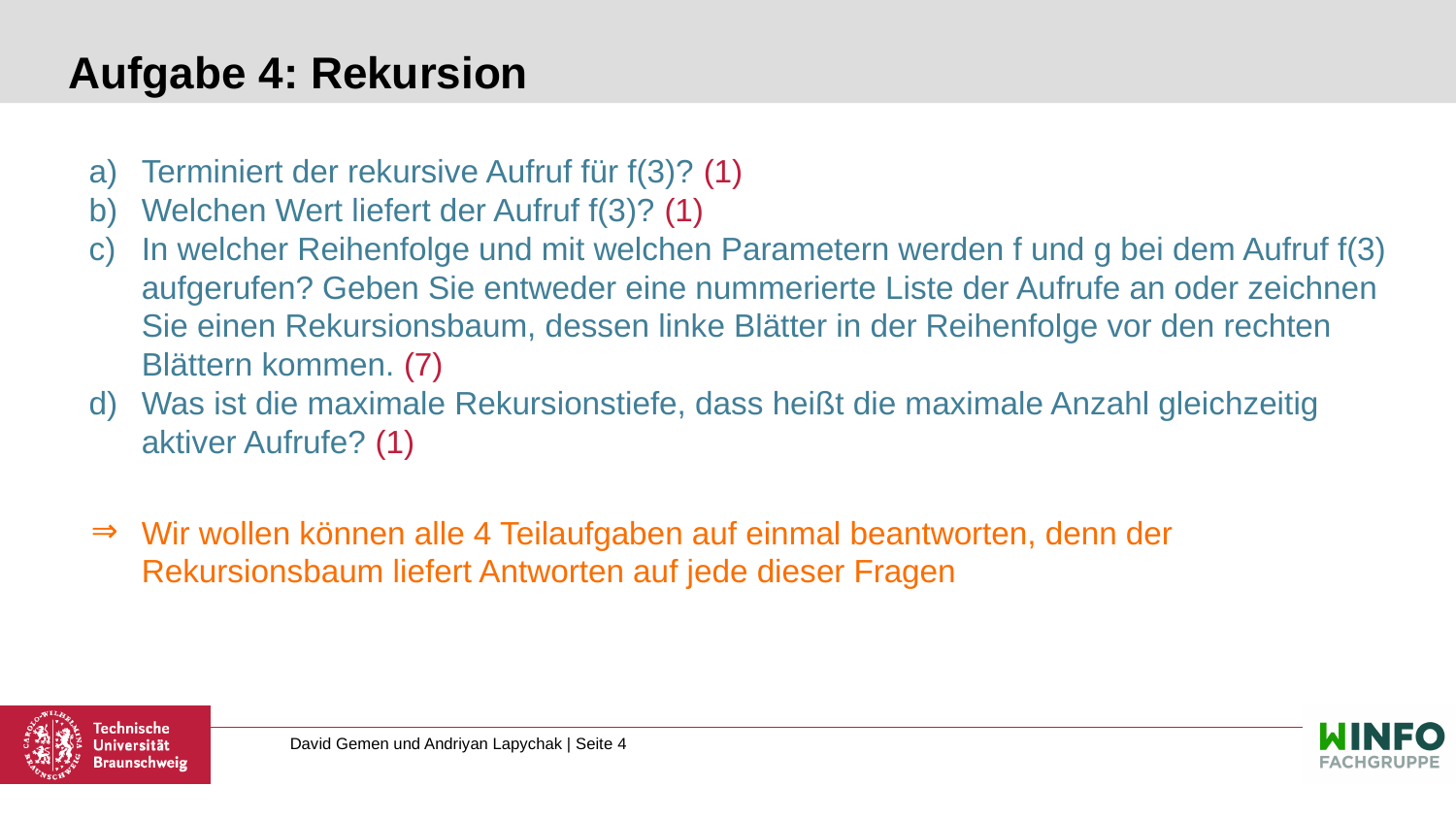

# Aufgabe 4: Rekursion
Terminiert der rekursive Aufruf für f(3)? (1)
Welchen Wert liefert der Aufruf f(3)? (1)
In welcher Reihenfolge und mit welchen Parametern werden f und g bei dem Aufruf f(3) aufgerufen? Geben Sie entweder eine nummerierte Liste der Aufrufe an oder zeichnen Sie einen Rekursionsbaum, dessen linke Blätter in der Reihenfolge vor den rechten Blättern kommen. (7)
Was ist die maximale Rekursionstiefe, dass heißt die maximale Anzahl gleichzeitig aktiver Aufrufe? (1)

Wir wollen können alle 4 Teilaufgaben auf einmal beantworten, denn der Rekursionsbaum liefert Antworten auf jede dieser Fragen